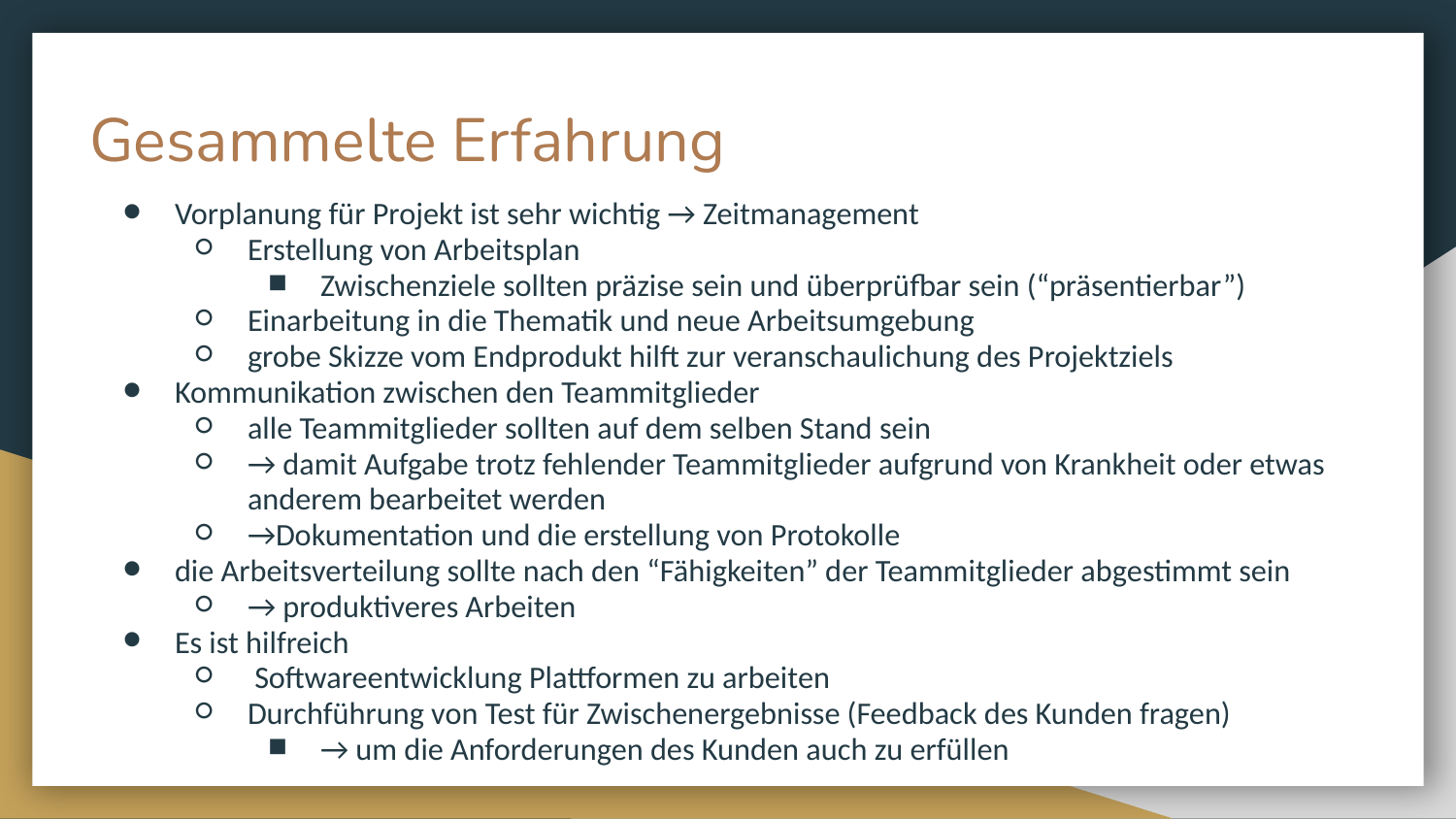

# Gesammelte Erfahrung

Vorplanung für Projekt ist sehr wichtig → Zeitmanagement
Erstellung von Arbeitsplan
Zwischenziele sollten präzise sein und überprüfbar sein (“präsentierbar”)
Einarbeitung in die Thematik und neue Arbeitsumgebung
grobe Skizze vom Endprodukt hilft zur veranschaulichung des Projektziels
Kommunikation zwischen den Teammitglieder
alle Teammitglieder sollten auf dem selben Stand sein
→ damit Aufgabe trotz fehlender Teammitglieder aufgrund von Krankheit oder etwas anderem bearbeitet werden
→Dokumentation und die erstellung von Protokolle
die Arbeitsverteilung sollte nach den “Fähigkeiten” der Teammitglieder abgestimmt sein
→ produktiveres Arbeiten
Es ist hilfreich
 Softwareentwicklung Plattformen zu arbeiten
Durchführung von Test für Zwischenergebnisse (Feedback des Kunden fragen)
→ um die Anforderungen des Kunden auch zu erfüllen